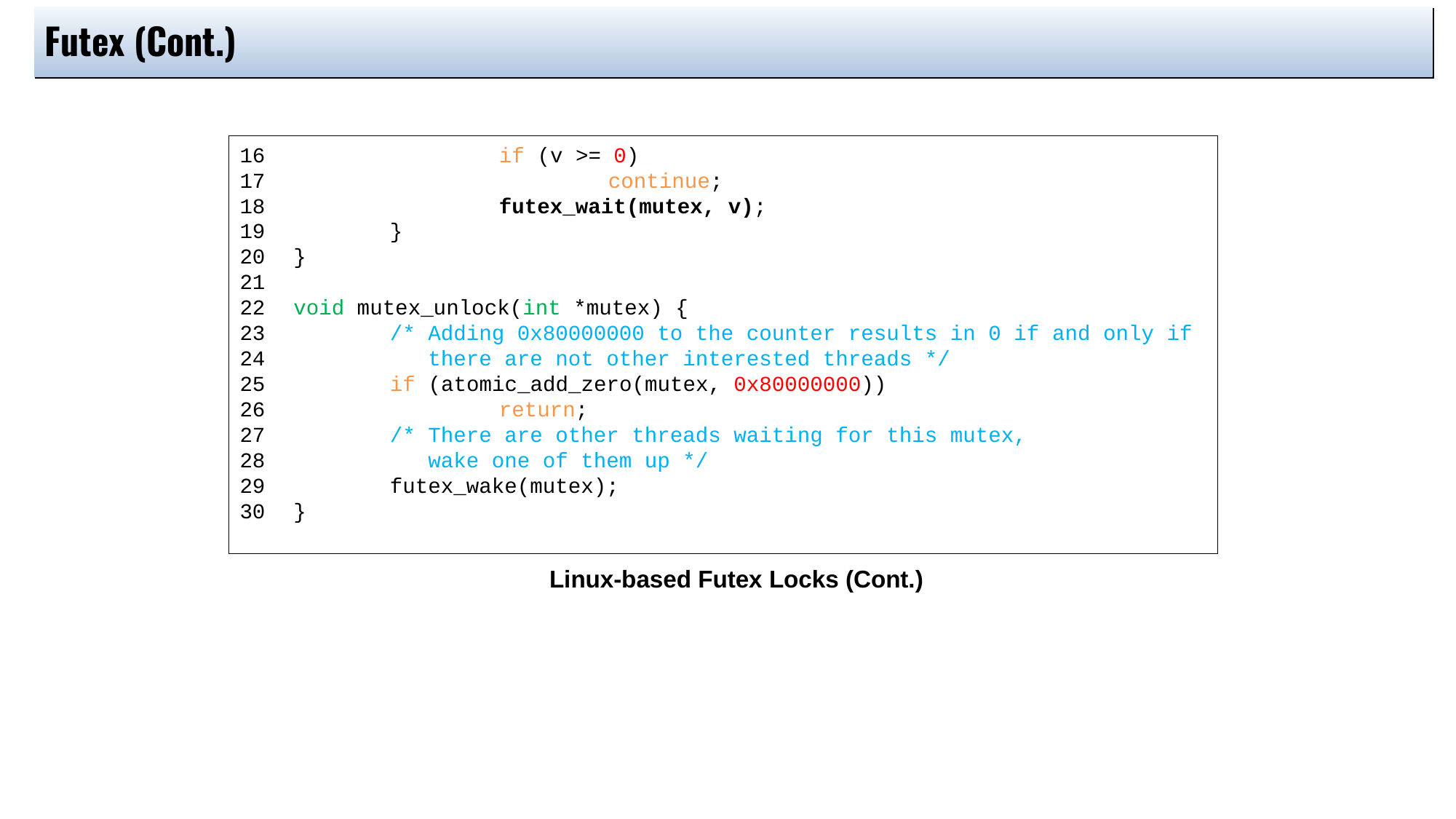

# Futex (Cont.)
 		if (v >= 0)
 			continue;
 		futex_wait(mutex, v);
 	}
 }

 void mutex_unlock(int *mutex) {
 	/* Adding 0x80000000 to the counter results in 0 if and only if
 	   there are not other interested threads */
 	if (atomic_add_zero(mutex, 0x80000000))
 		return;
 	/* There are other threads waiting for this mutex,
 	   wake one of them up */
 	futex_wake(mutex);
 }

Linux-based Futex Locks (Cont.)